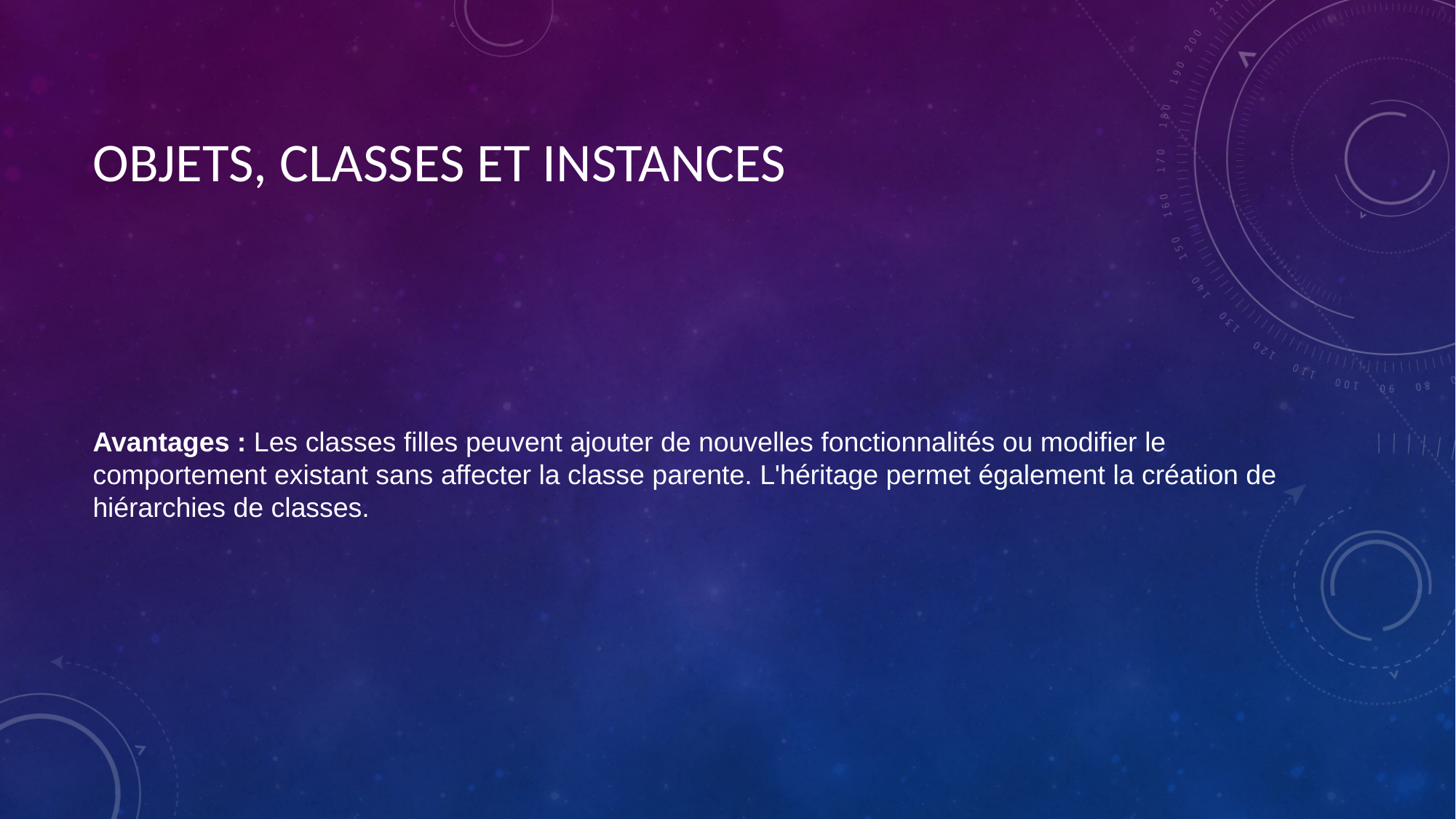

# Objets, classes et instances
Avantages : Les classes filles peuvent ajouter de nouvelles fonctionnalités ou modifier le comportement existant sans affecter la classe parente. L'héritage permet également la création de hiérarchies de classes.